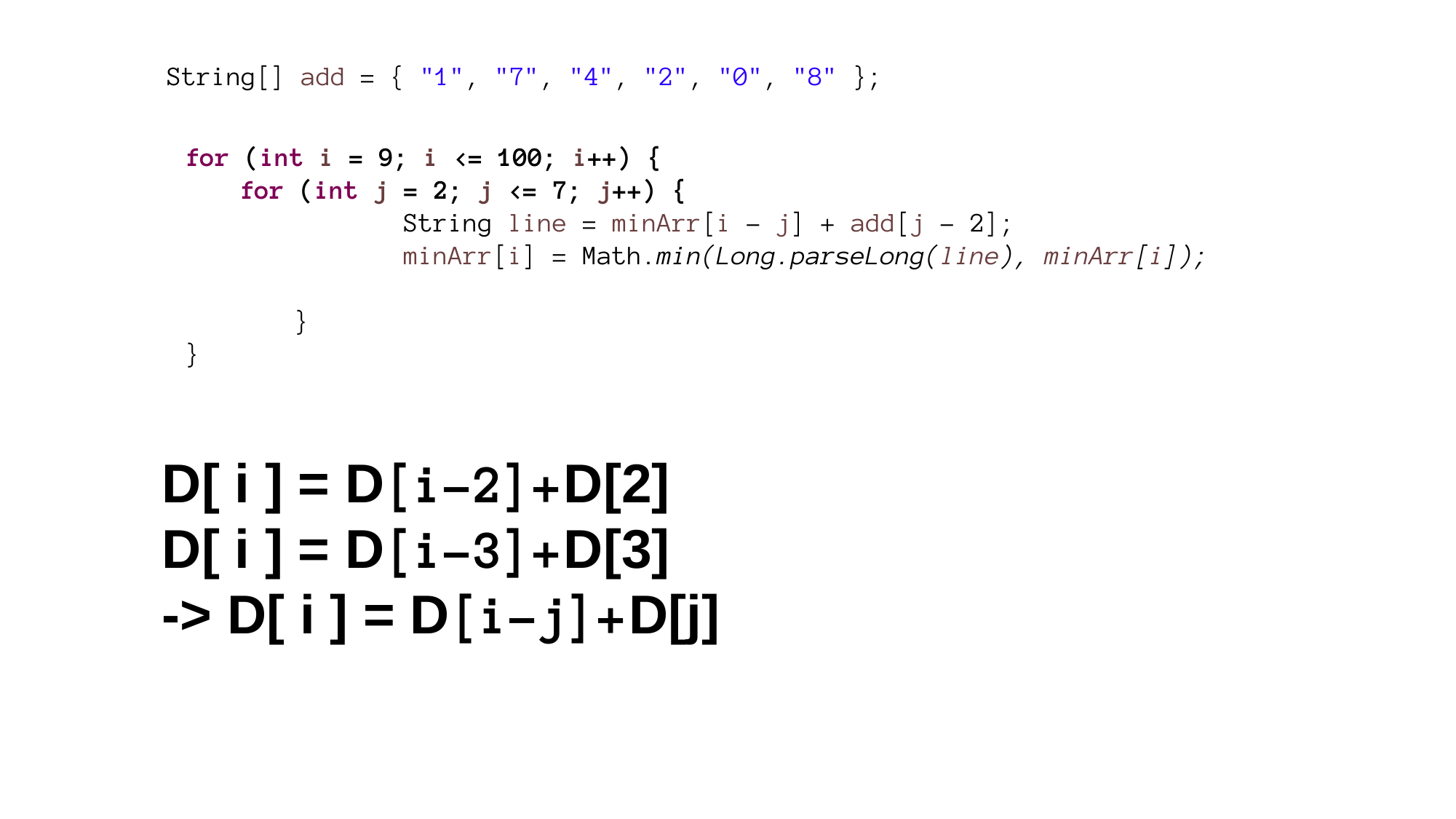

String[] add = { "1", "7", "4", "2", "0", "8" };
for (int i = 9; i <= 100; i++) {
for (int j = 2; j <= 7; j++) {
		String line = minArr[i - j] + add[j - 2];
		minArr[i] = Math.min(Long.parseLong(line), minArr[i]);

	}
}
D[ i ] = D[i-2]+D[2]
D[ i ] = D[i-3]+D[3]
-> D[ i ] = D[i-j]+D[j]